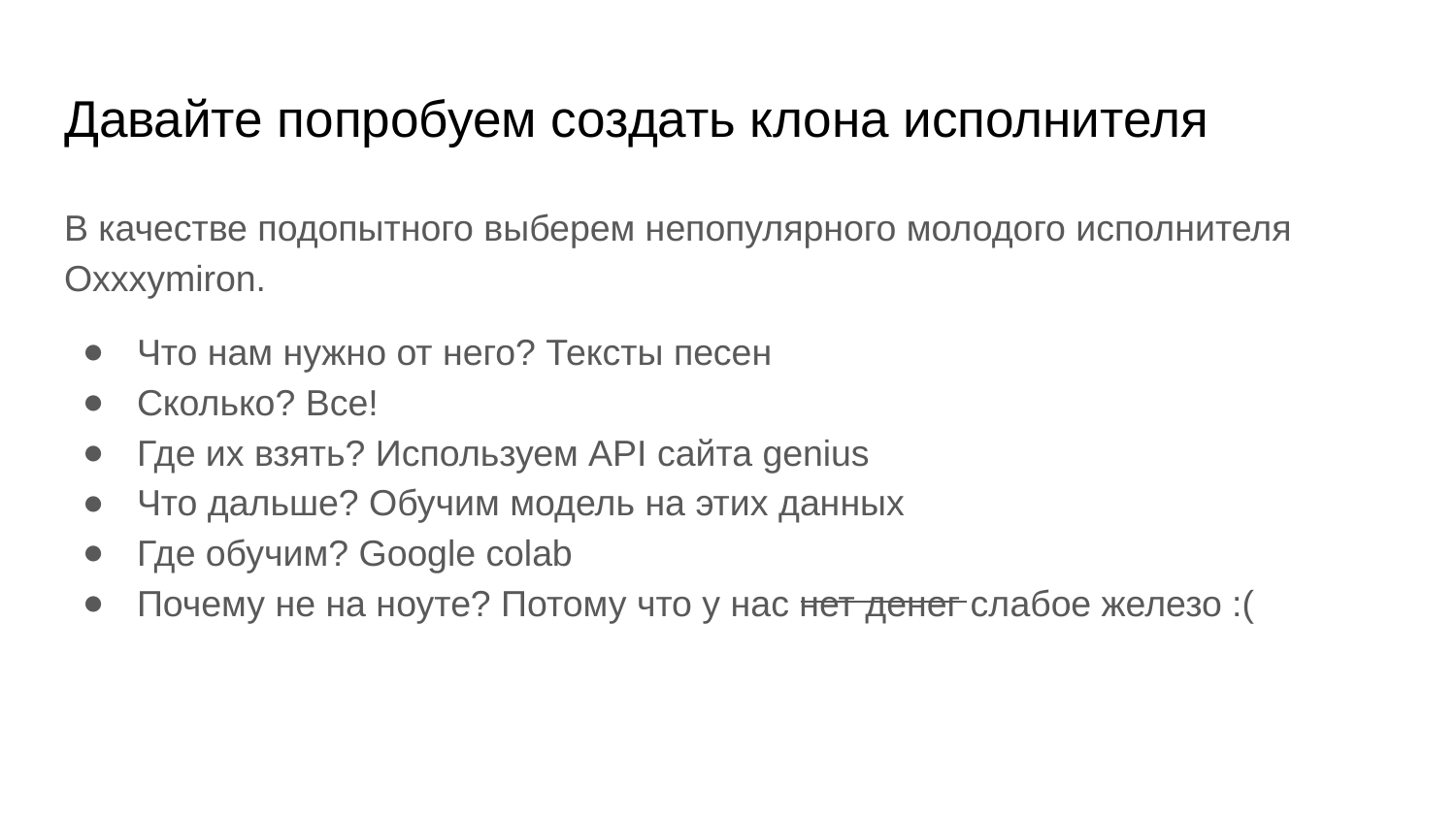

# Давайте попробуем создать клона исполнителя
В качестве подопытного выберем непопулярного молодого исполнителя Oxxxymiron.
Что нам нужно от него? Тексты песен
Сколько? Все!
Где их взять? Используем API сайта genius
Что дальше? Обучим модель на этих данных
Где обучим? Google colab
Почему не на ноуте? Потому что у нас нет денег слабое железо :(